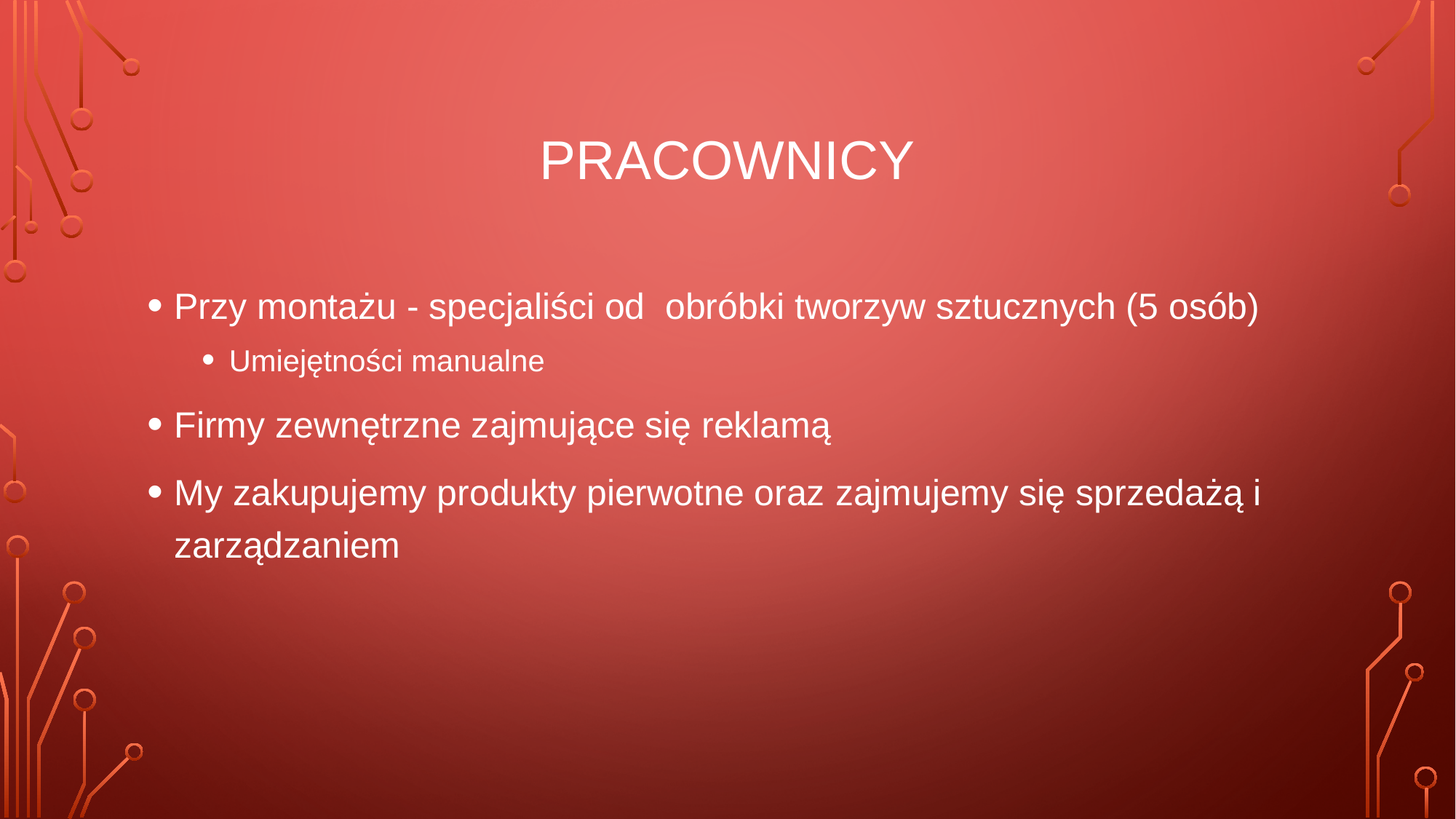

# Pracownicy
Przy montażu - specjaliści od  obróbki tworzyw sztucznych (5 osób)
Umiejętności manualne
Firmy zewnętrzne zajmujące się reklamą
My zakupujemy produkty pierwotne oraz zajmujemy się sprzedażą i zarządzaniem